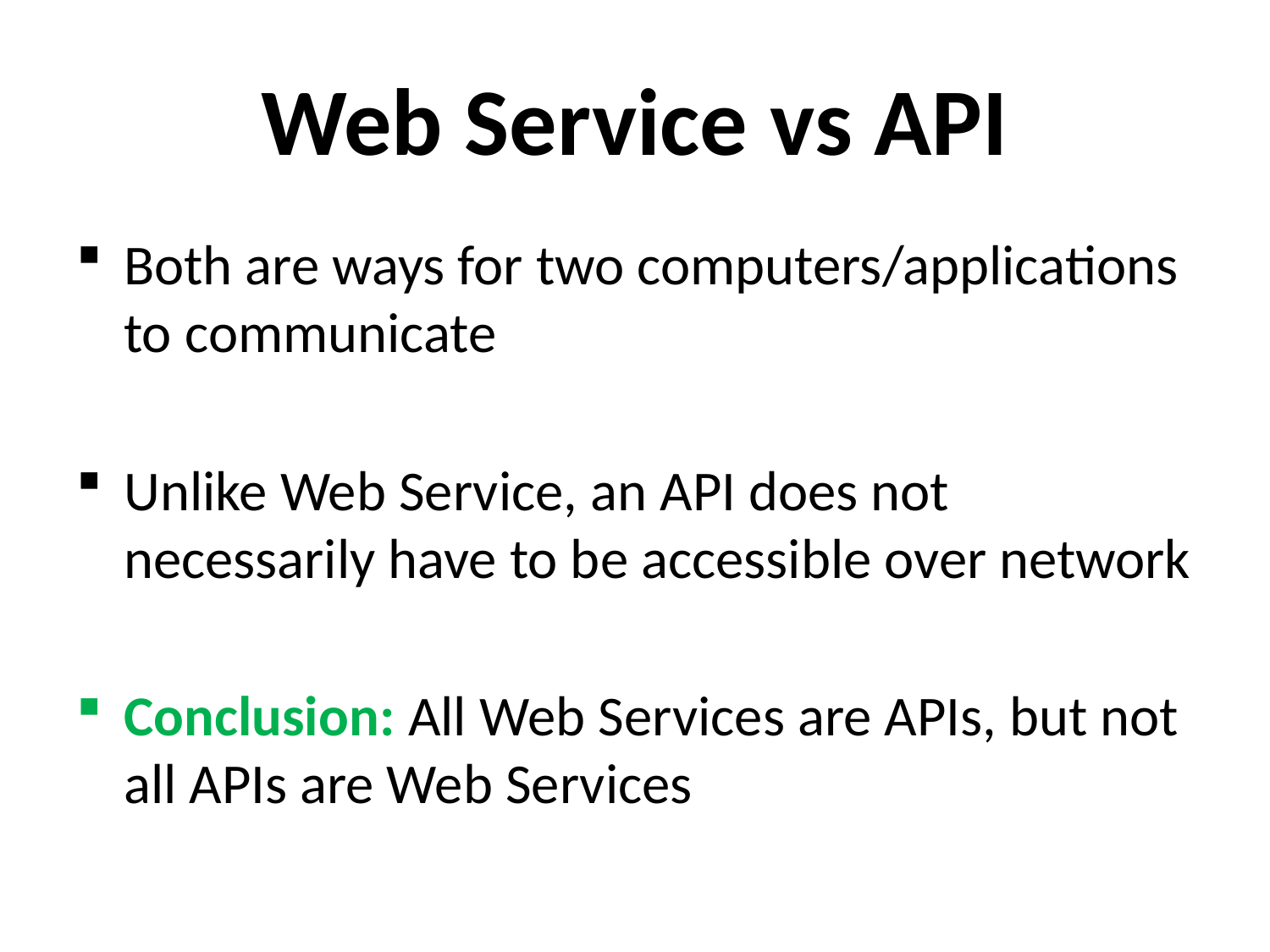

# Web Service vs API
Both are ways for two computers/applications to communicate

Unlike Web Service, an API does not necessarily have to be accessible over network

Conclusion: All Web Services are APIs, but not all APIs are Web Services